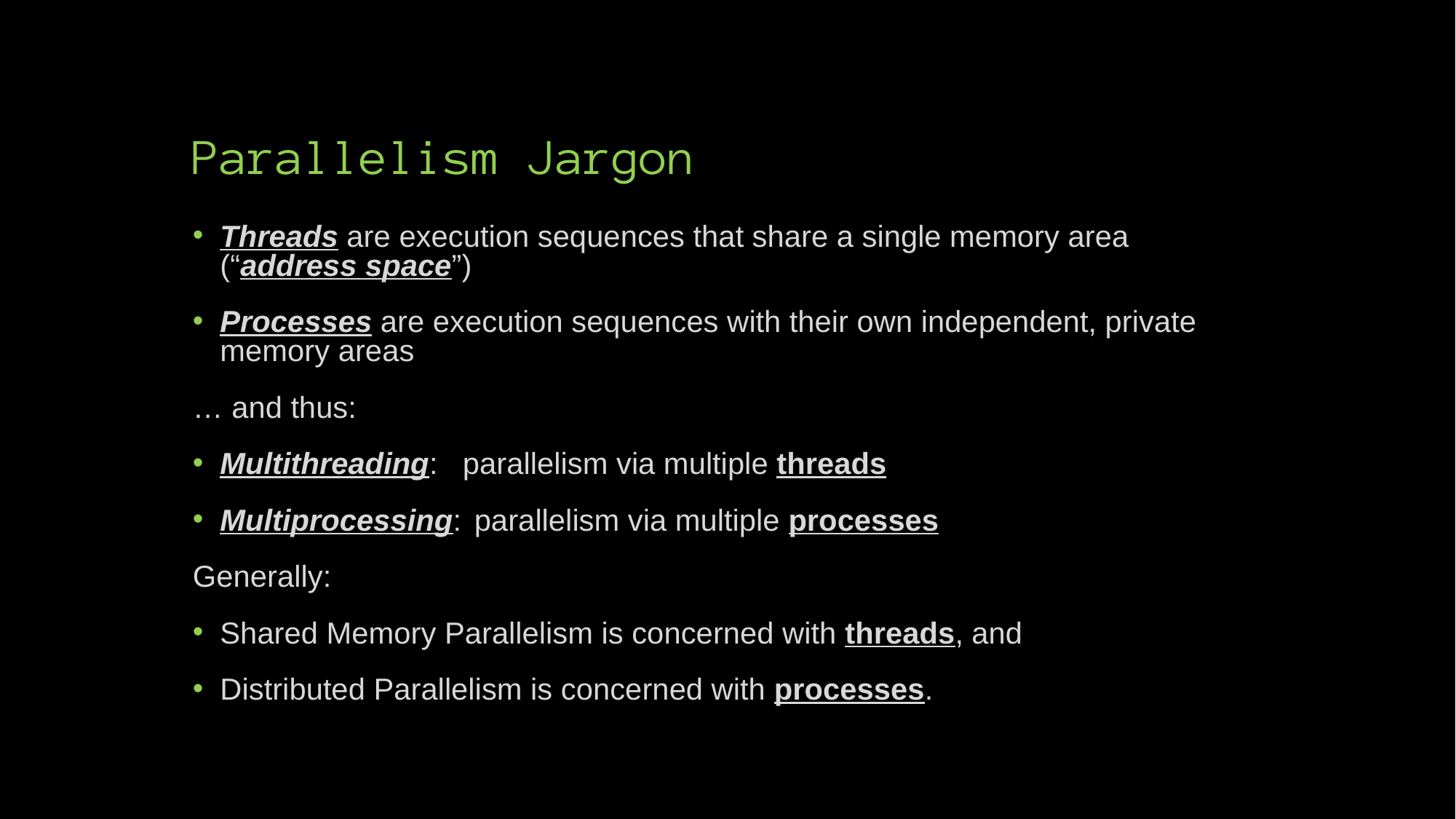

# Parallelism Jargon
Threads are execution sequences that share a single memory area (“address space”)
Processes are execution sequences with their own independent, private memory areas
… and thus:
Multithreading:   parallelism via multiple threads
Multiprocessing:  parallelism via multiple processes
Generally:
Shared Memory Parallelism is concerned with threads, and
Distributed Parallelism is concerned with processes.